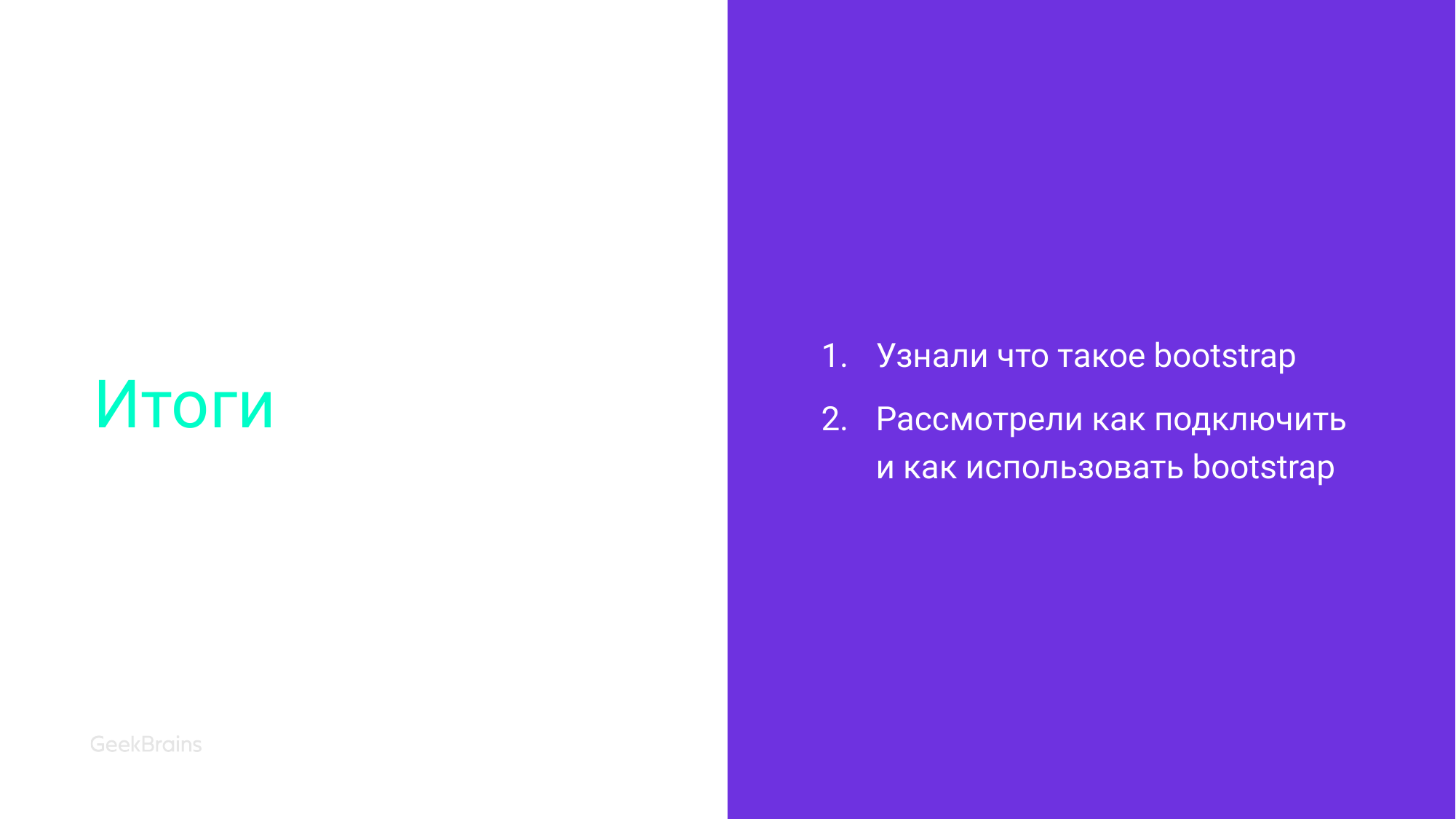

# Итоги
Узнали что такое bootstrap
Рассмотрели как подключить и как использовать bootstrap